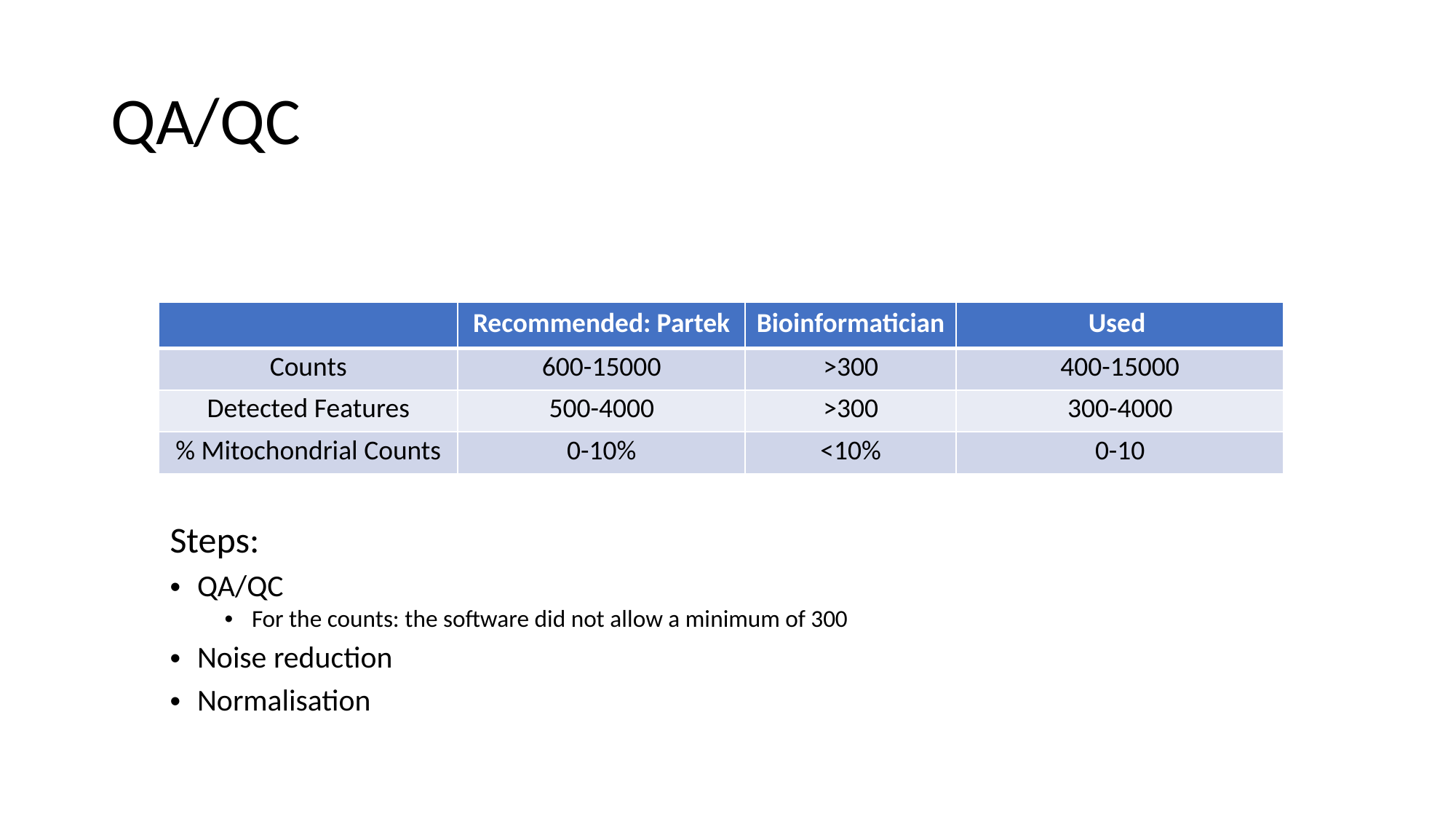

# QA/QC
|  | Recommended: Partek | Bioinformatician | Used |
| --- | --- | --- | --- |
| Counts | 600-15000 | >300 | 400-15000 |
| Detected Features | 500-4000 | >300 | 300-4000 |
| % Mitochondrial Counts | 0-10% | <10% | 0-10 |
Steps:
QA/QC
For the counts: the software did not allow a minimum of 300
Noise reduction
Normalisation